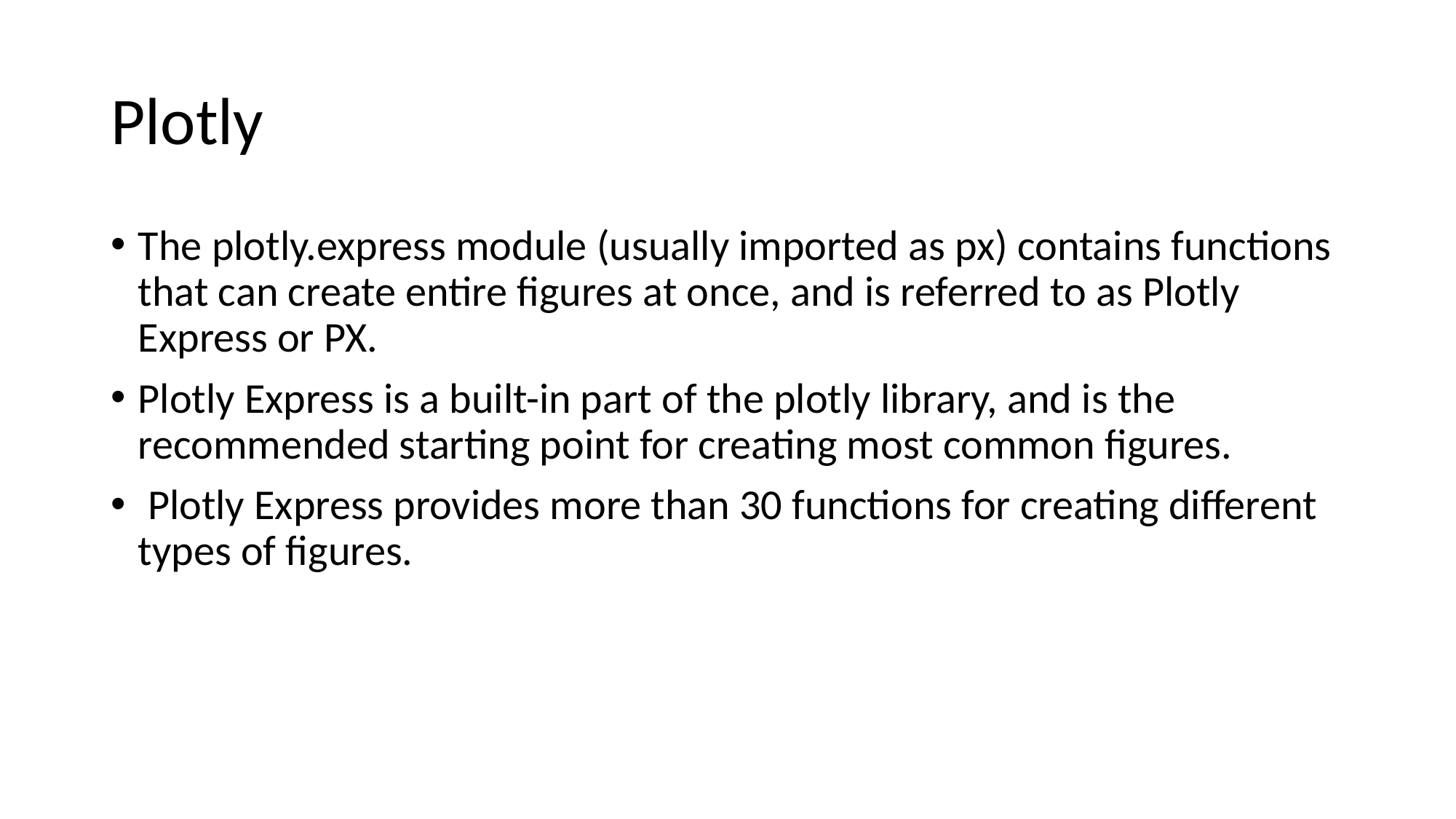

# Plotly
The plotly.express module (usually imported as px) contains functions that can create entire figures at once, and is referred to as Plotly Express or PX.
Plotly Express is a built-in part of the plotly library, and is the recommended starting point for creating most common figures.
 Plotly Express provides more than 30 functions for creating different types of figures.